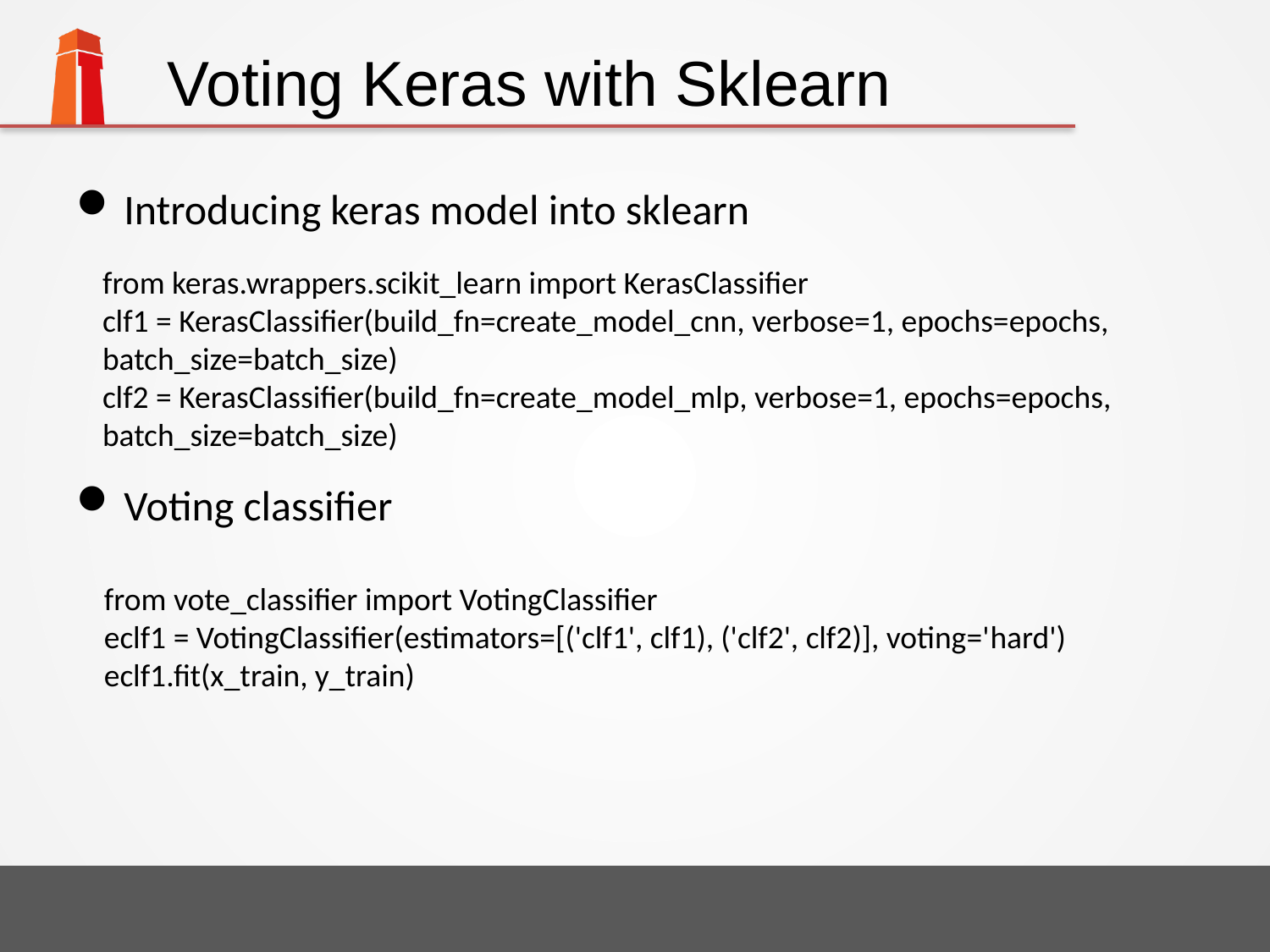

# Voting Keras with Sklearn
Introducing keras model into sklearn

Voting classifier

from keras.wrappers.scikit_learn import KerasClassifier
clf1 = KerasClassifier(build_fn=create_model_cnn, verbose=1, epochs=epochs, batch_size=batch_size)
clf2 = KerasClassifier(build_fn=create_model_mlp, verbose=1, epochs=epochs, batch_size=batch_size)
from vote_classifier import VotingClassifier
eclf1 = VotingClassifier(estimators=[('clf1', clf1), ('clf2', clf2)], voting='hard')
eclf1.fit(x_train, y_train)